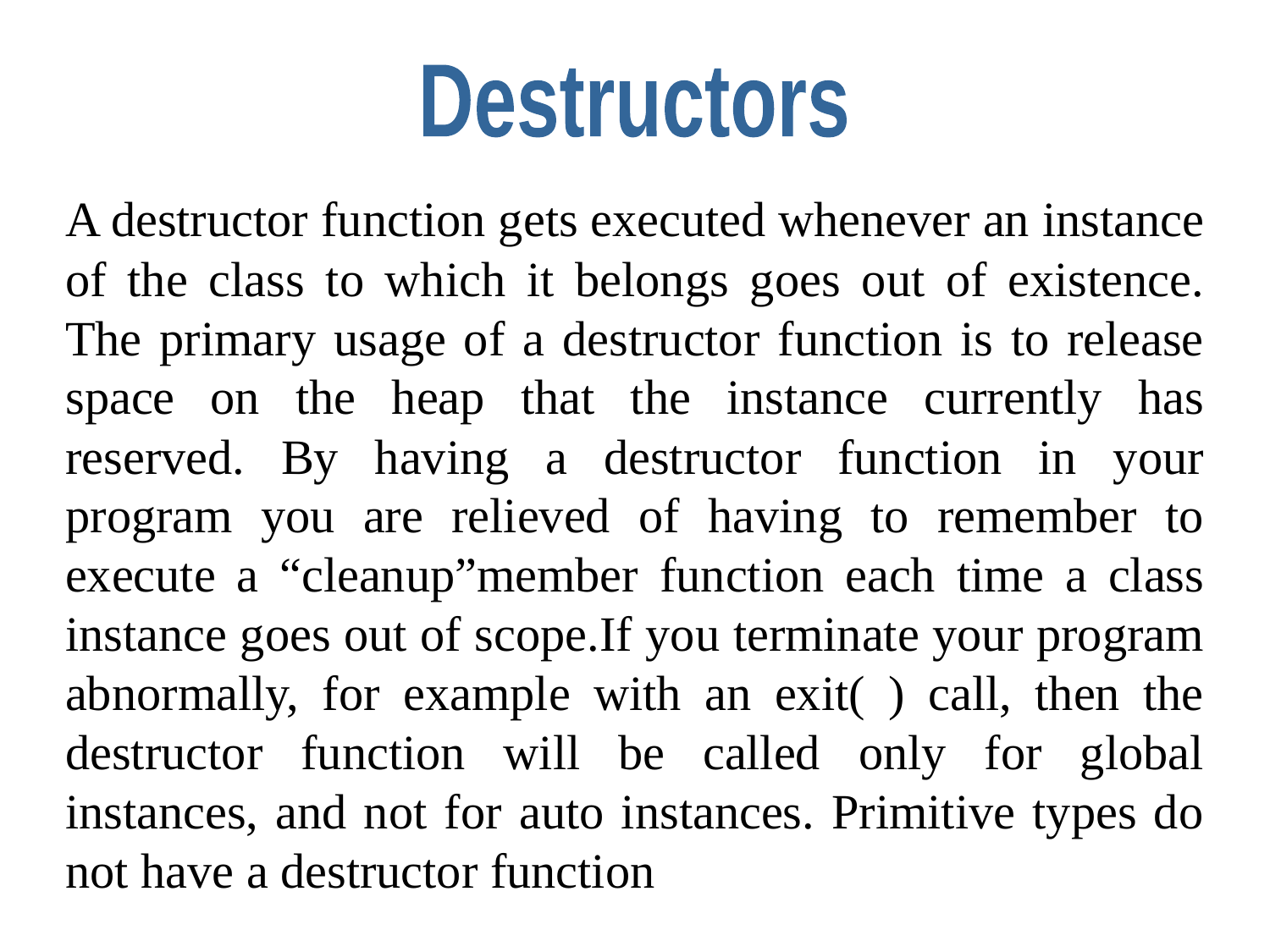

Destructors
A destructor function gets executed whenever an instance of the class to which it belongs goes out of existence. The primary usage of a destructor function is to release space on the heap that the instance currently has reserved. By having a destructor function in your program you are relieved of having to remember to execute a “cleanup”member function each time a class instance goes out of scope.If you terminate your program abnormally, for example with an exit( ) call, then the destructor function will be called only for global instances, and not for auto instances. Primitive types do not have a destructor function